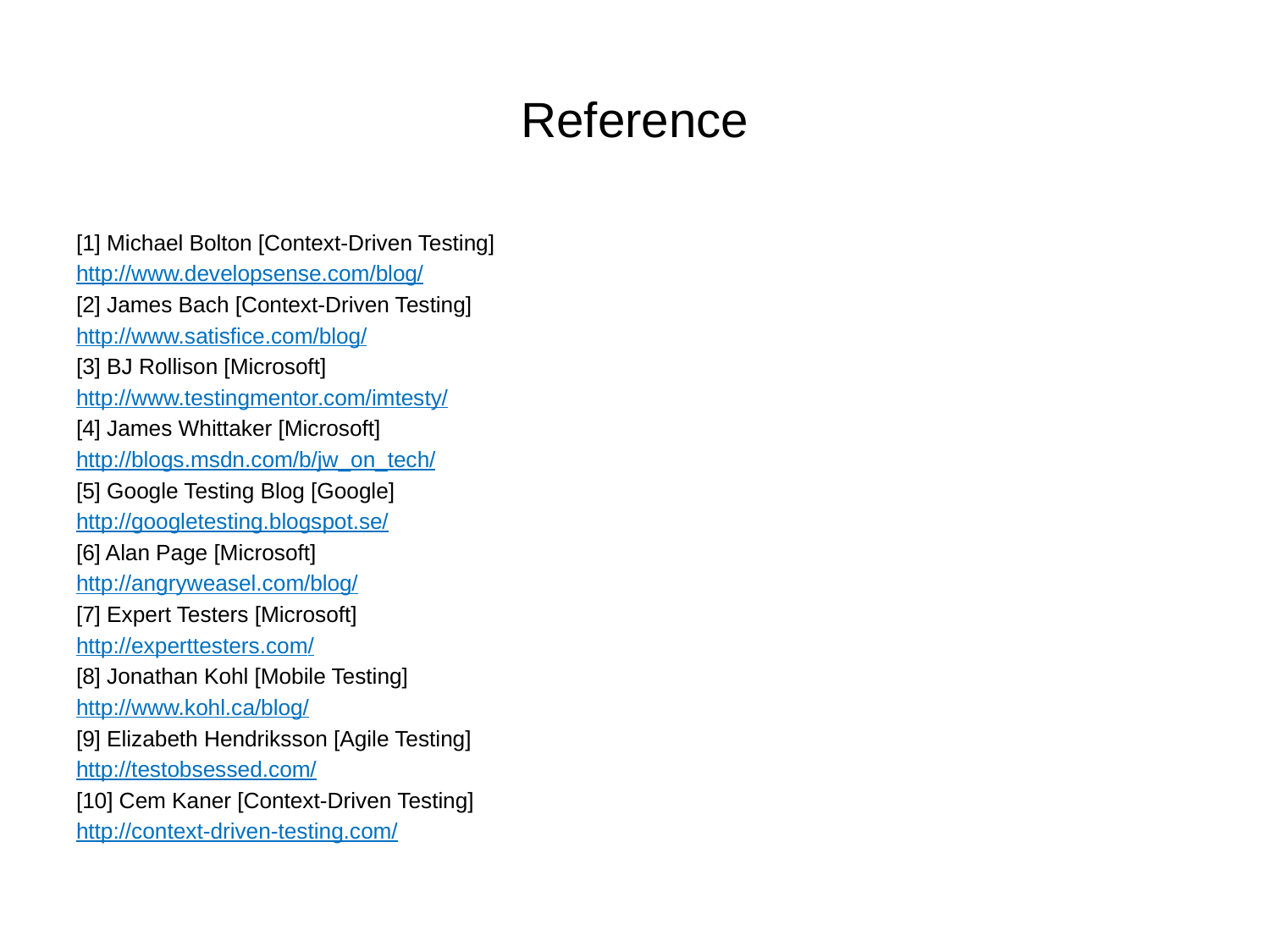

# Reference
[1] Michael Bolton [Context-Driven Testing]
http://www.developsense.com/blog/
[2] James Bach [Context-Driven Testing]
http://www.satisfice.com/blog/
[3] BJ Rollison [Microsoft]
http://www.testingmentor.com/imtesty/
[4] James Whittaker [Microsoft]
http://blogs.msdn.com/b/jw_on_tech/
[5] Google Testing Blog [Google]
http://googletesting.blogspot.se/
[6] Alan Page [Microsoft]
http://angryweasel.com/blog/
[7] Expert Testers [Microsoft]
http://experttesters.com/
[8] Jonathan Kohl [Mobile Testing]
http://www.kohl.ca/blog/
[9] Elizabeth Hendriksson [Agile Testing]
http://testobsessed.com/
[10] Cem Kaner [Context-Driven Testing]
http://context-driven-testing.com/